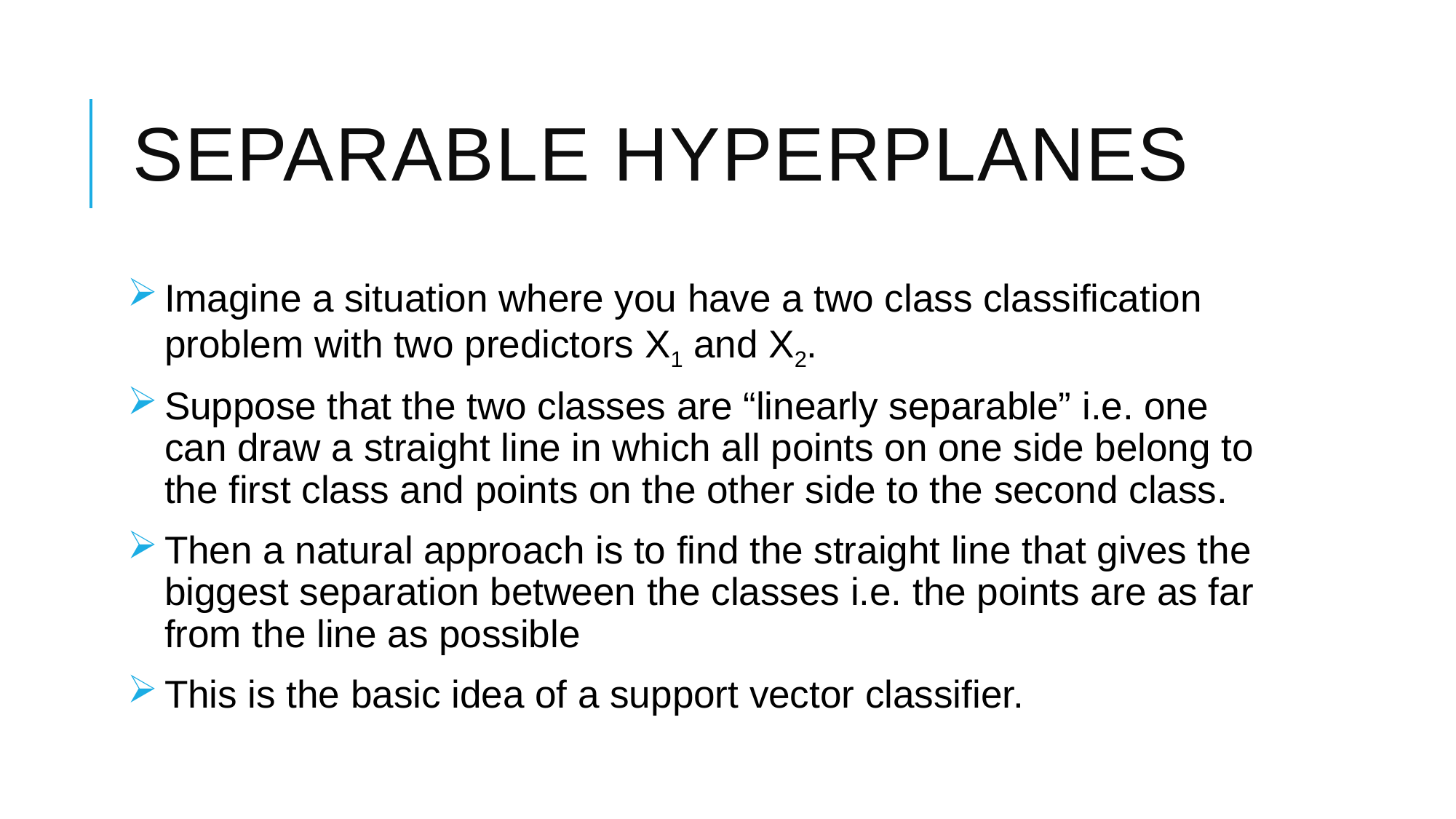

# Separable Hyperplanes
Imagine a situation where you have a two class classification problem with two predictors X1 and X2.
Suppose that the two classes are “linearly separable” i.e. one can draw a straight line in which all points on one side belong to the first class and points on the other side to the second class.
Then a natural approach is to find the straight line that gives the biggest separation between the classes i.e. the points are as far from the line as possible
This is the basic idea of a support vector classifier.